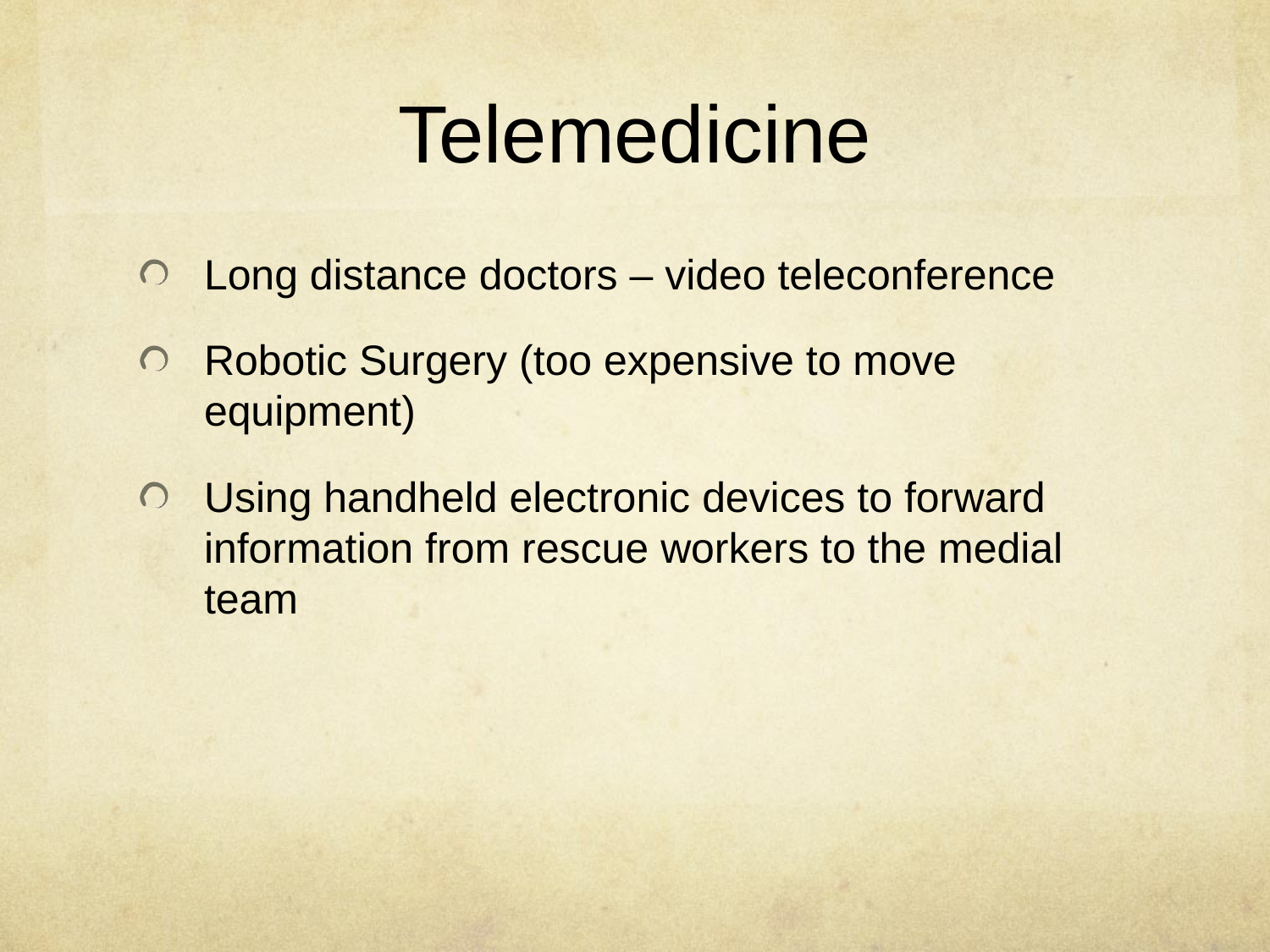

# Telemedicine
Long distance doctors – video teleconference
Robotic Surgery (too expensive to move equipment)
Using handheld electronic devices to forward information from rescue workers to the medial team